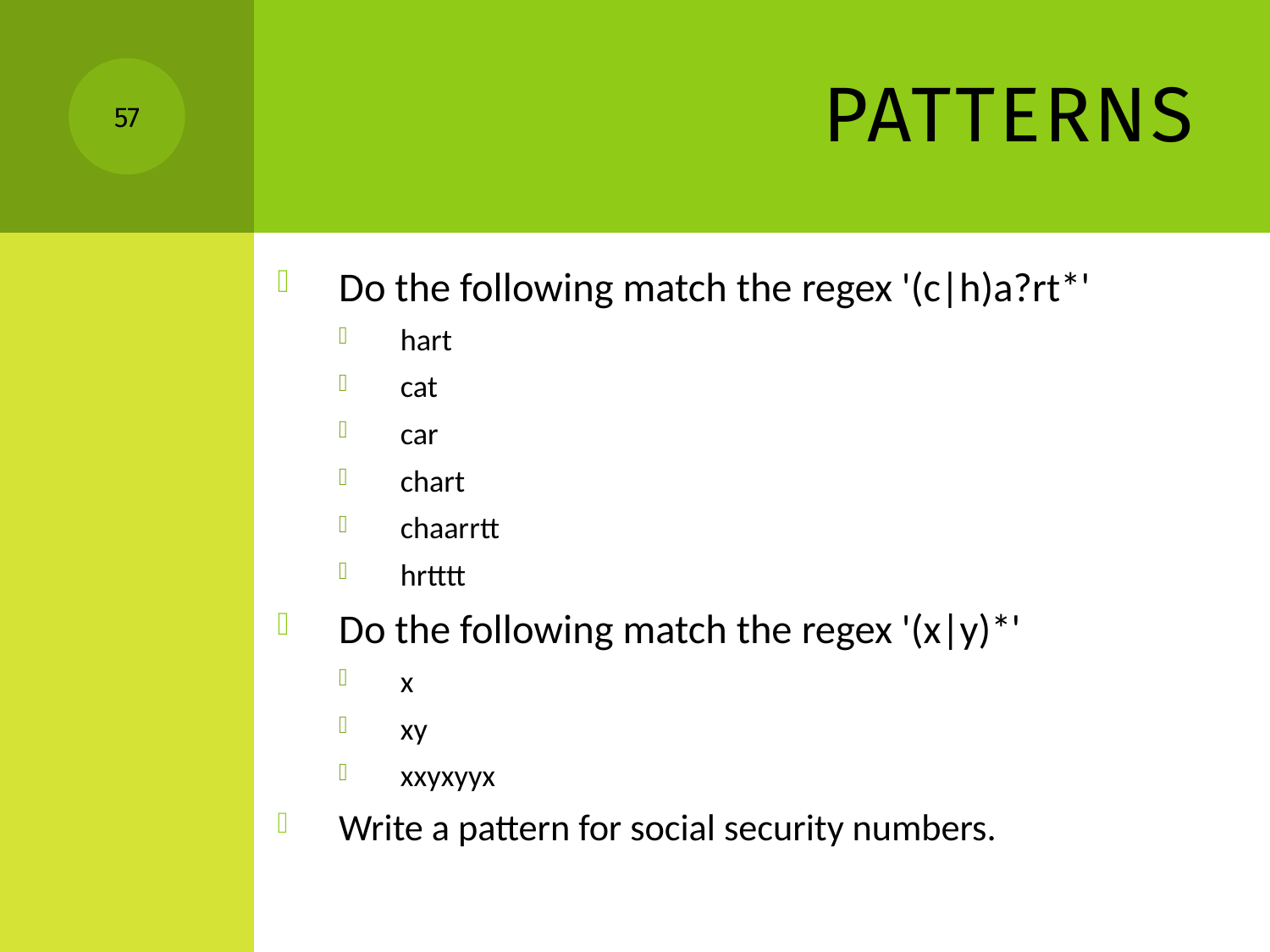

# Patterns
57
Do the following match the regex '(c|h)a?rt*'
hart
cat
car
chart
chaarrtt
hrtttt
Do the following match the regex '(x|y)*'
x
xy
xxyxyyx
Write a pattern for social security numbers.